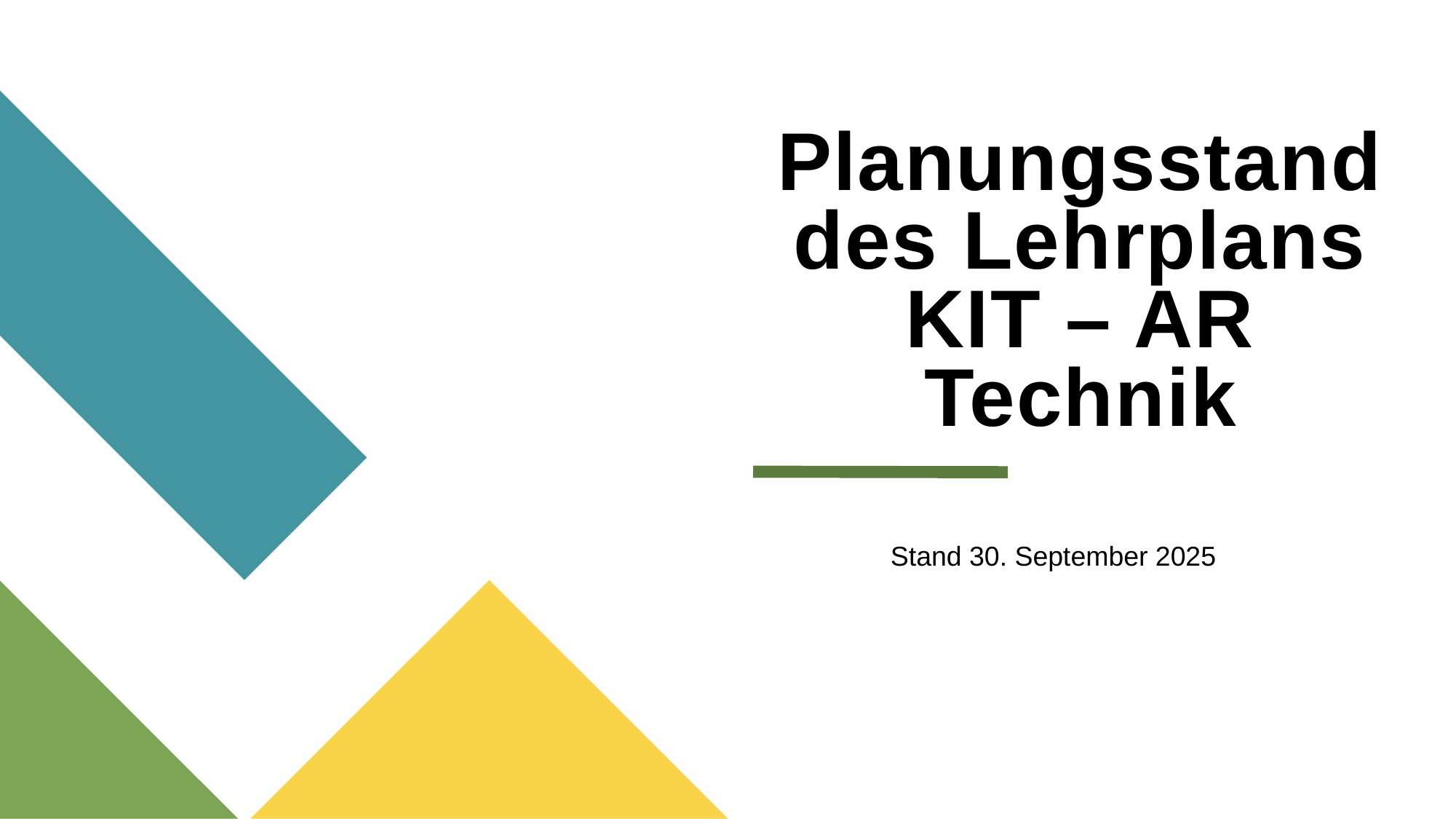

# Planungsstand des Lehrplans KIT – AR Technik
Stand 30. September 2025